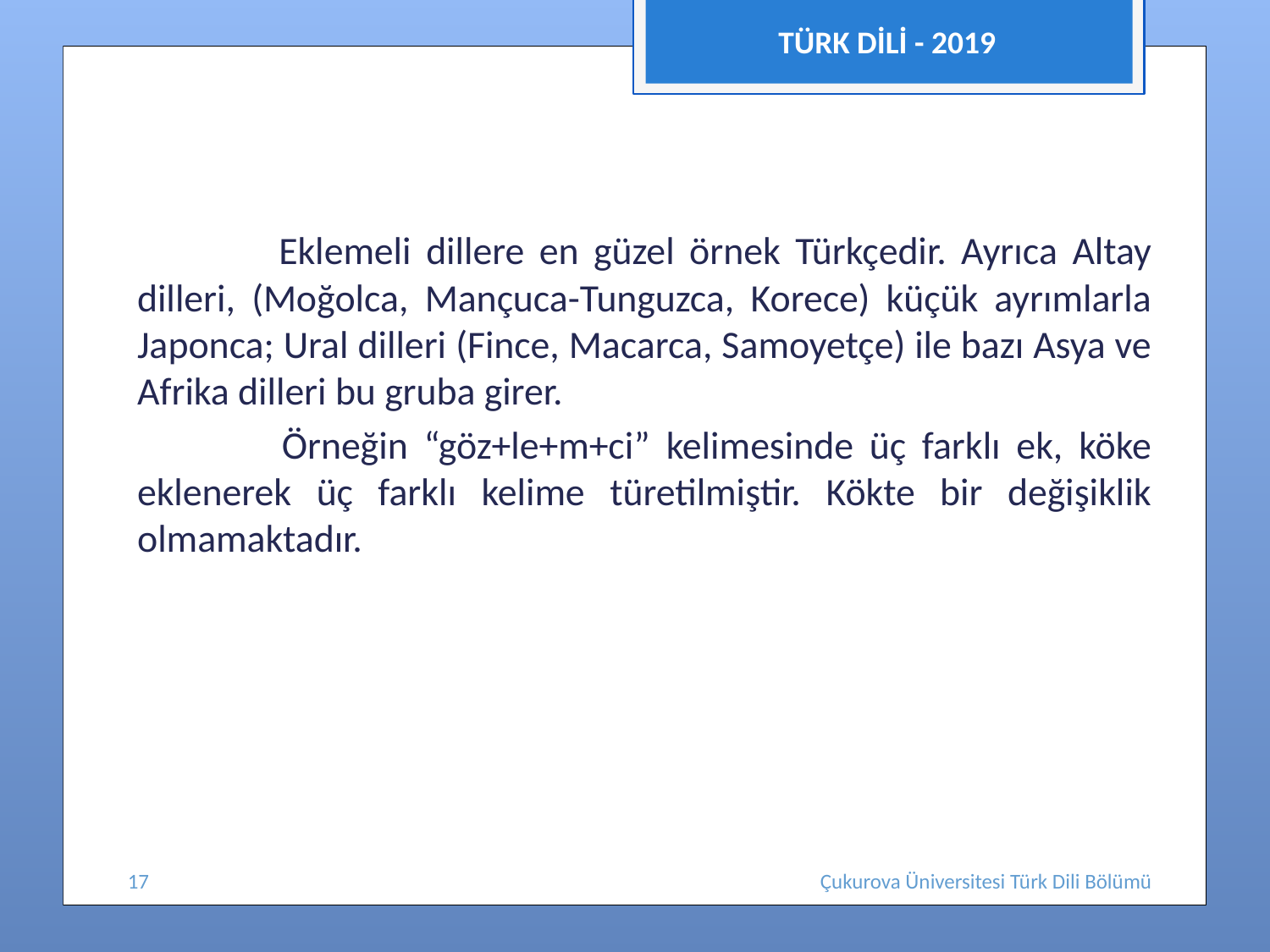

TÜRK DİLİ - 2019
         Eklemeli dillere en güzel örnek Türkçedir. Ayrıca Altay dilleri, (Moğolca, Mançuca-Tunguzca, Korece) küçük ayrımlarla Japonca; Ural dilleri (Fince, Macarca, Samoyetçe) ile bazı Asya ve Afrika dilleri bu gruba girer.
         Örneğin “göz+le+m+ci” kelimesinde üç farklı ek, köke eklenerek üç farklı kelime türetilmiştir. Kökte bir değişiklik olmamaktadır.

17
Çukurova Üniversitesi Türk Dili Bölümü